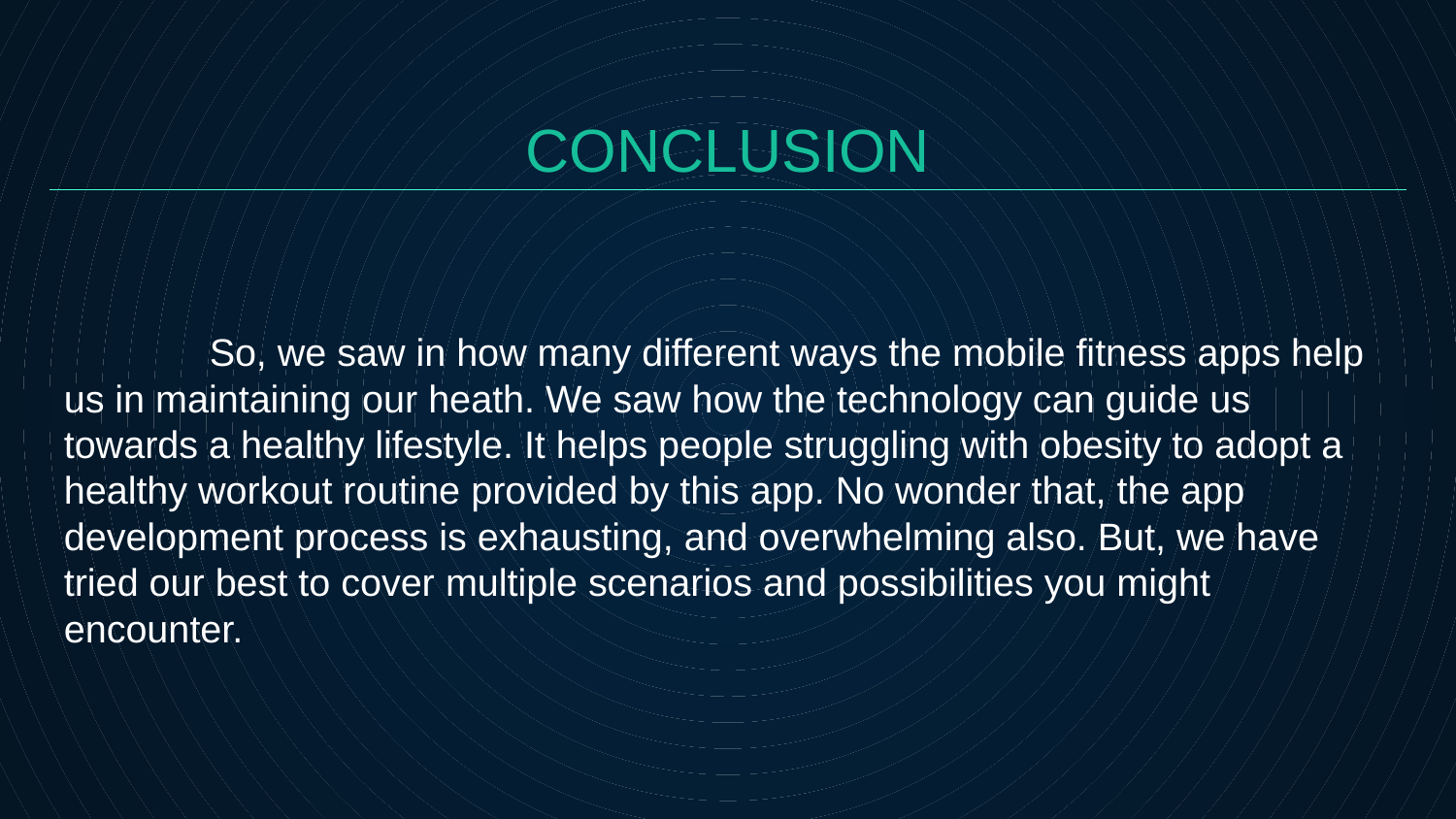

# CONCLUSION
	So, we saw in how many different ways the mobile fitness apps help us in maintaining our heath. We saw how the technology can guide us towards a healthy lifestyle. It helps people struggling with obesity to adopt a healthy workout routine provided by this app. No wonder that, the app development process is exhausting, and overwhelming also. But, we have tried our best to cover multiple scenarios and possibilities you might encounter.